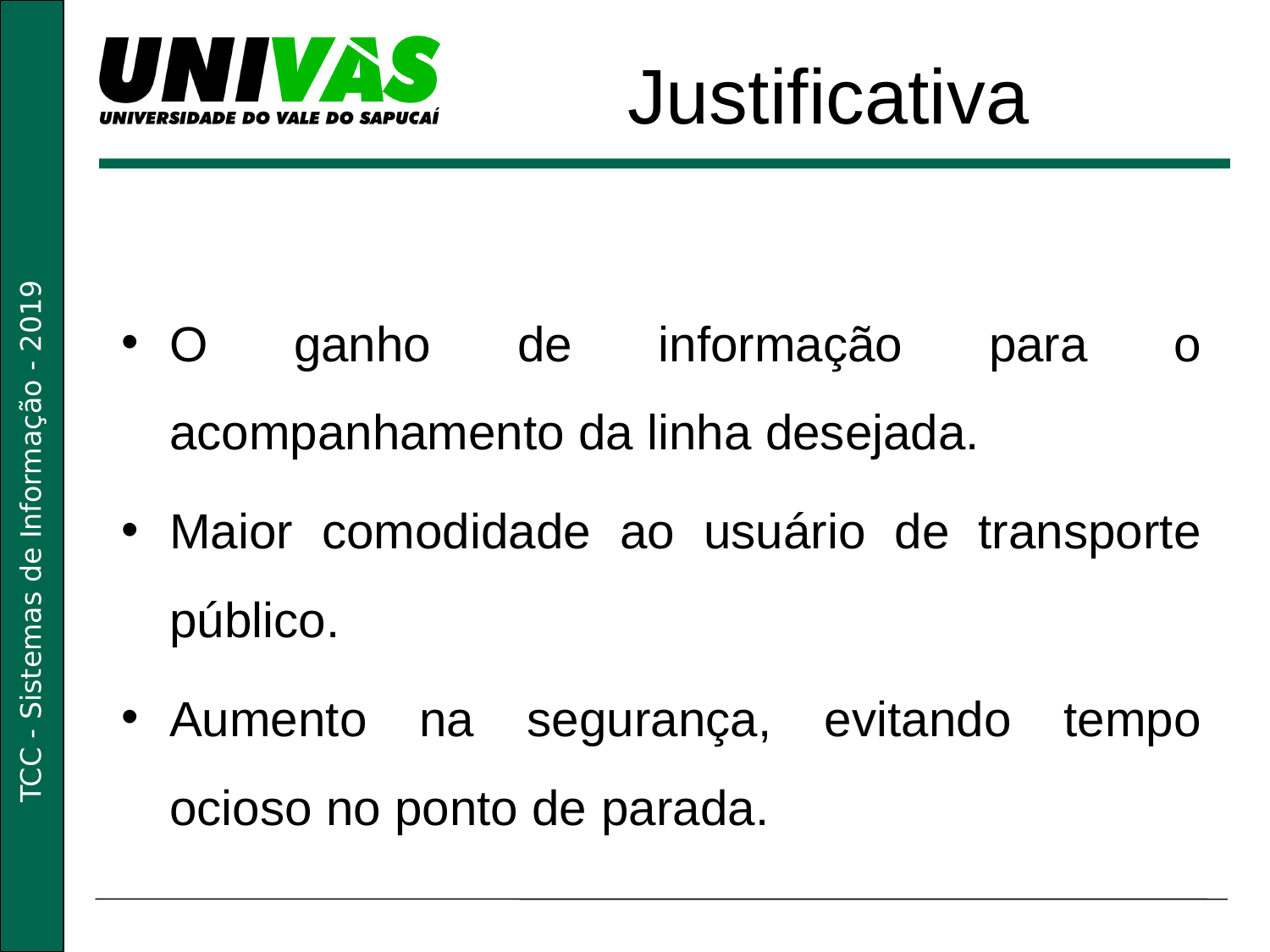

Justificativa
O ganho de informação para o acompanhamento da linha desejada.
Maior comodidade ao usuário de transporte público.
Aumento na segurança, evitando tempo ocioso no ponto de parada.